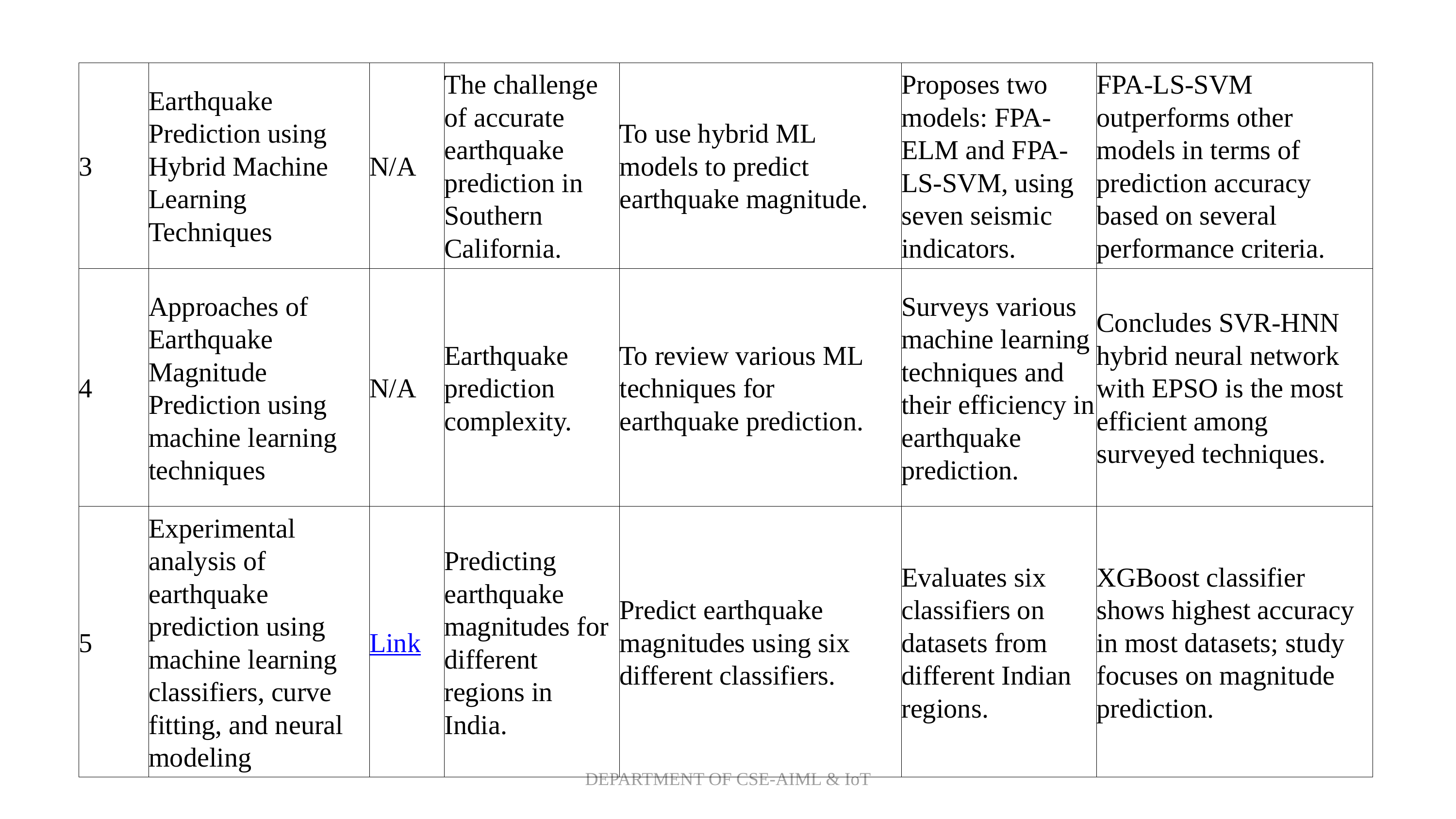

| 3 | Earthquake Prediction using Hybrid Machine Learning Techniques | N/A | The challenge of accurate earthquake prediction in Southern California. | To use hybrid ML models to predict earthquake magnitude. | Proposes two models: FPA-ELM and FPA-LS-SVM, using seven seismic indicators. | FPA-LS-SVM outperforms other models in terms of prediction accuracy based on several performance criteria. |
| --- | --- | --- | --- | --- | --- | --- |
| 4 | Approaches of Earthquake Magnitude Prediction using machine learning techniques | N/A | Earthquake prediction complexity. | To review various ML techniques for earthquake prediction. | Surveys various machine learning techniques and their efficiency in earthquake prediction. | Concludes SVR-HNN hybrid neural network with EPSO is the most efficient among surveyed techniques. |
| 5 | Experimental analysis of earthquake prediction using machine learning classifiers, curve fitting, and neural modeling | Link | Predicting earthquake magnitudes for different regions in India. | Predict earthquake magnitudes using six different classifiers. | Evaluates six classifiers on datasets from different Indian regions. | XGBoost classifier shows highest accuracy in most datasets; study focuses on magnitude prediction. |
DEPARTMENT OF CSE-AIML & IoT